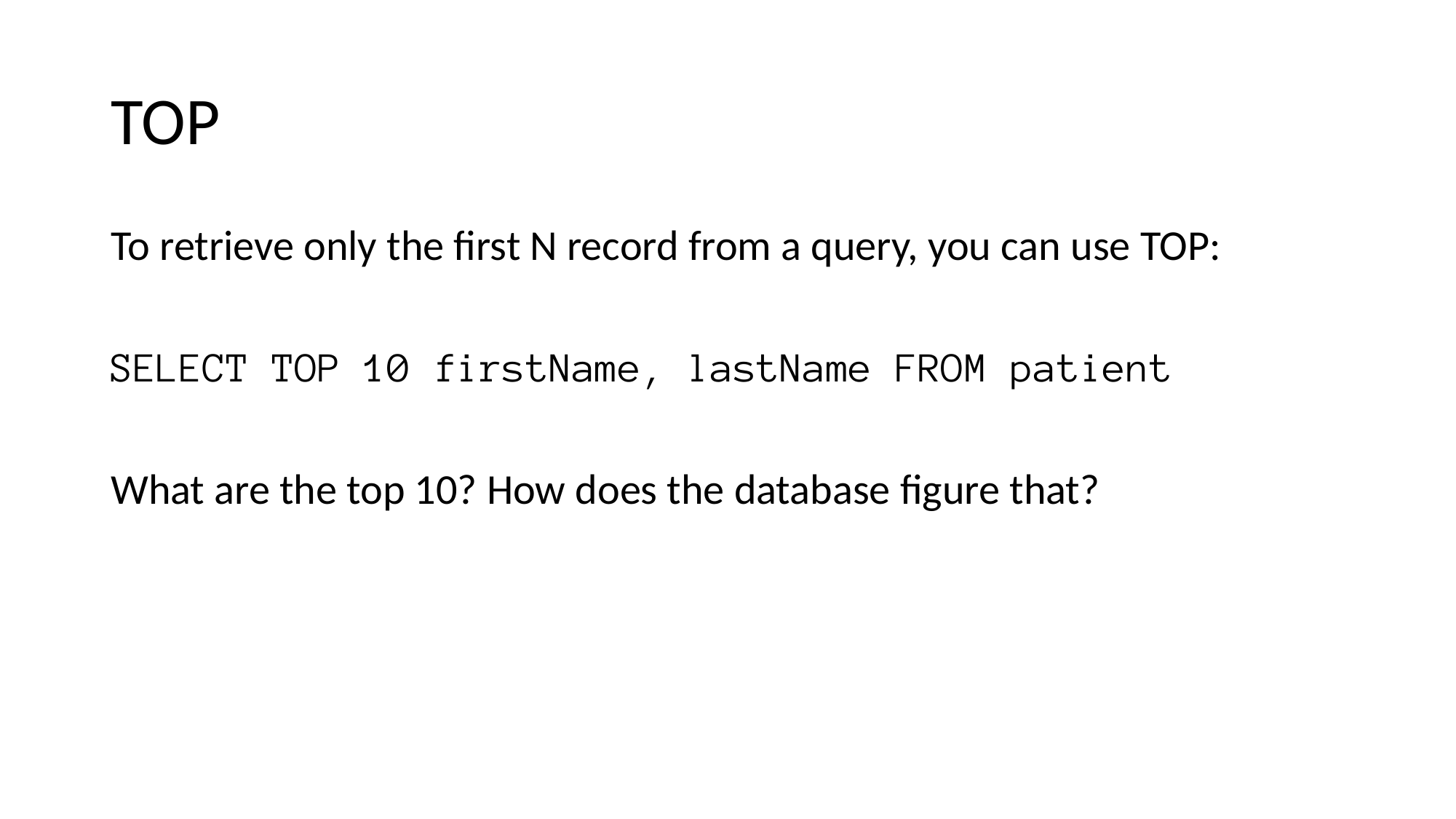

# TOP
To retrieve only the first N record from a query, you can use TOP:

SELECT TOP 10 firstName, lastName FROM patient

What are the top 10? How does the database figure that?